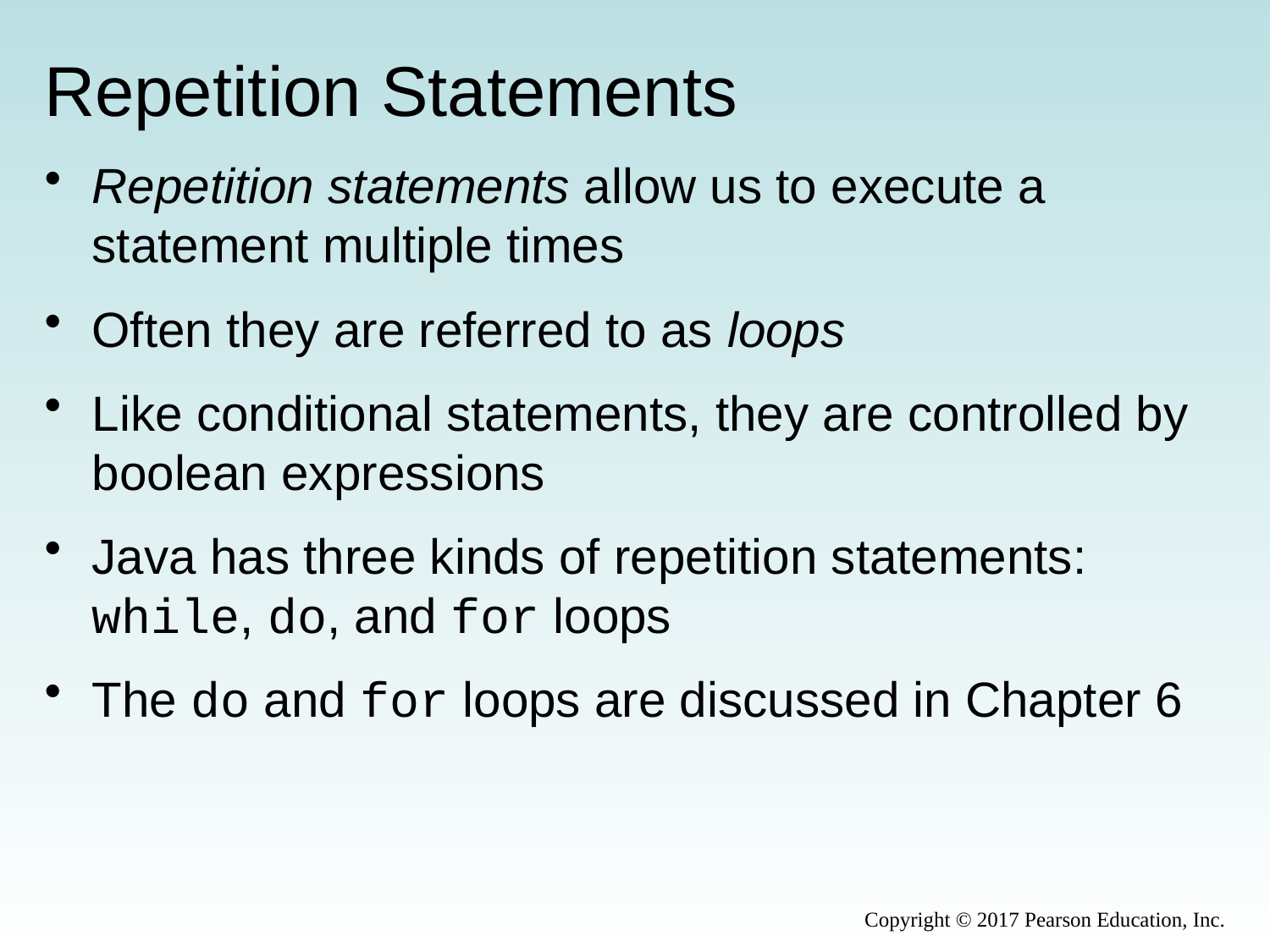

# Repetition Statements
Repetition statements allow us to execute a statement multiple times
Often they are referred to as loops
Like conditional statements, they are controlled by boolean expressions
Java has three kinds of repetition statements: while, do, and for loops
The do and for loops are discussed in Chapter 6
Copyright © 2017 Pearson Education, Inc.